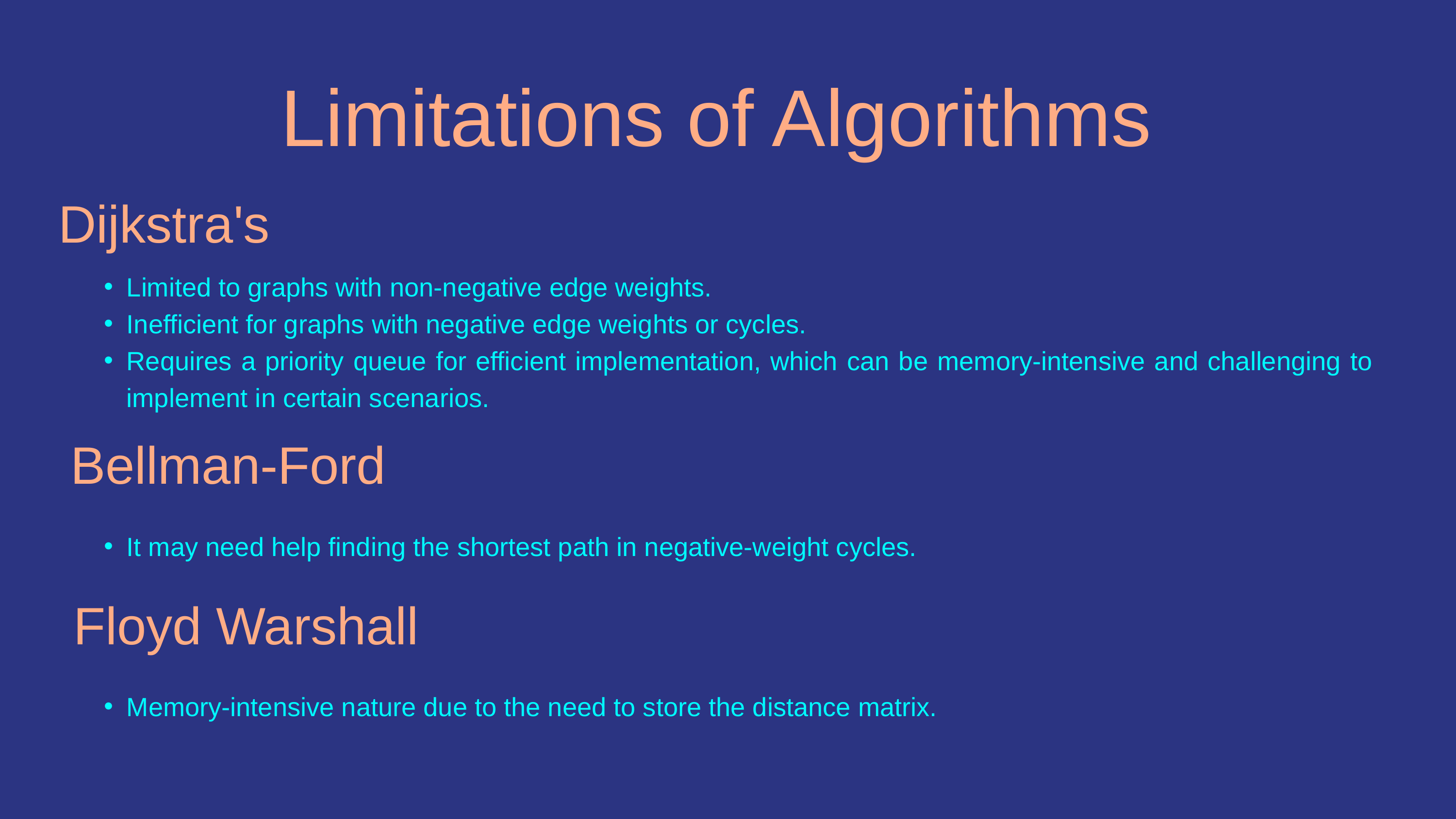

Limitations of Algorithms
Dijkstra's
Limited to graphs with non-negative edge weights.
Inefficient for graphs with negative edge weights or cycles.
Requires a priority queue for efficient implementation, which can be memory-intensive and challenging to implement in certain scenarios.
Bellman-Ford

It may need help finding the shortest path in negative-weight cycles.
Floyd Warshall

Memory-intensive nature due to the need to store the distance matrix.